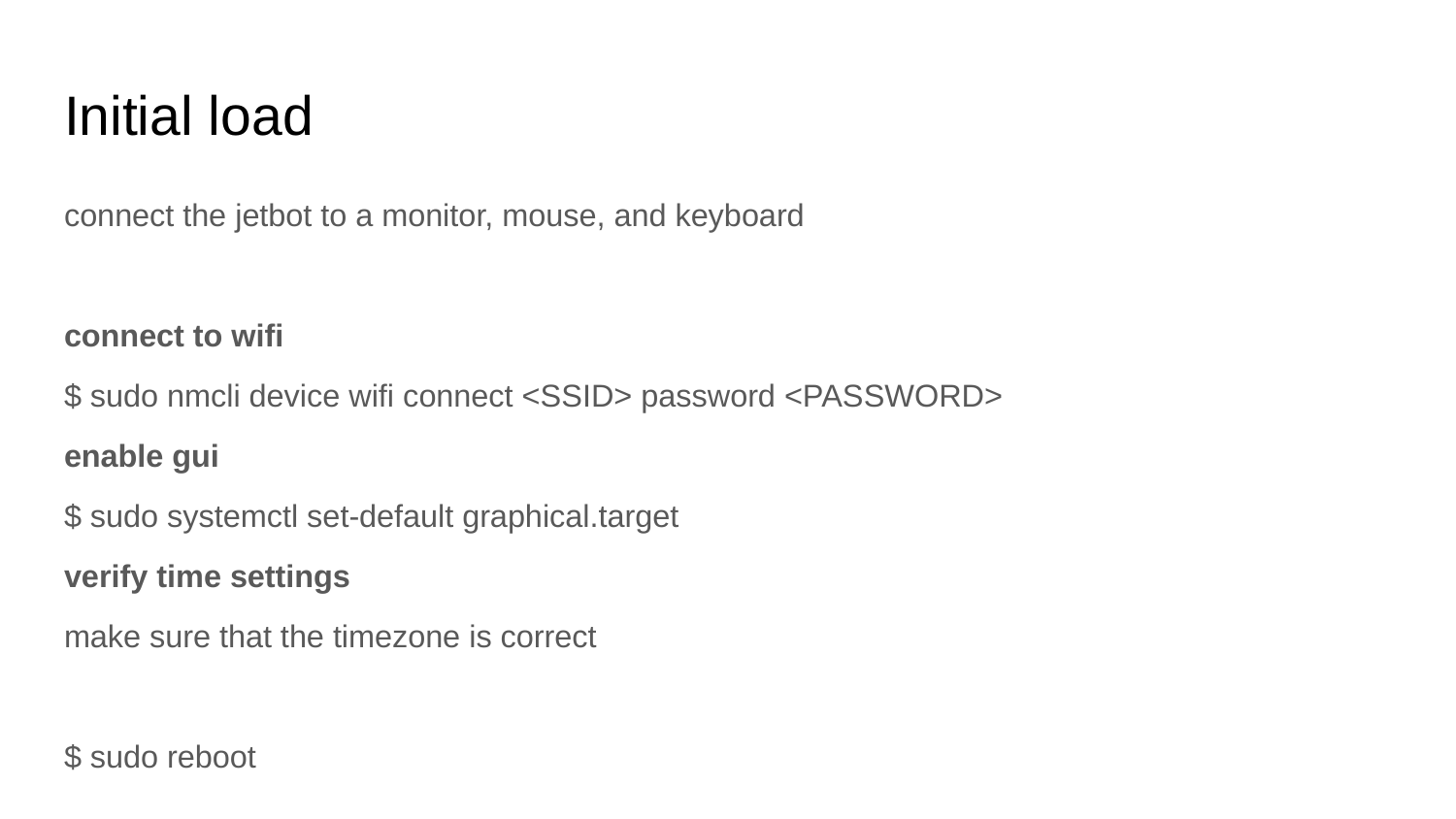

# Initial load
connect the jetbot to a monitor, mouse, and keyboard

connect to wifi
$ sudo nmcli device wifi connect <SSID> password <PASSWORD>
enable gui
$ sudo systemctl set-default graphical.target
verify time settings
make sure that the timezone is correct

$ sudo reboot